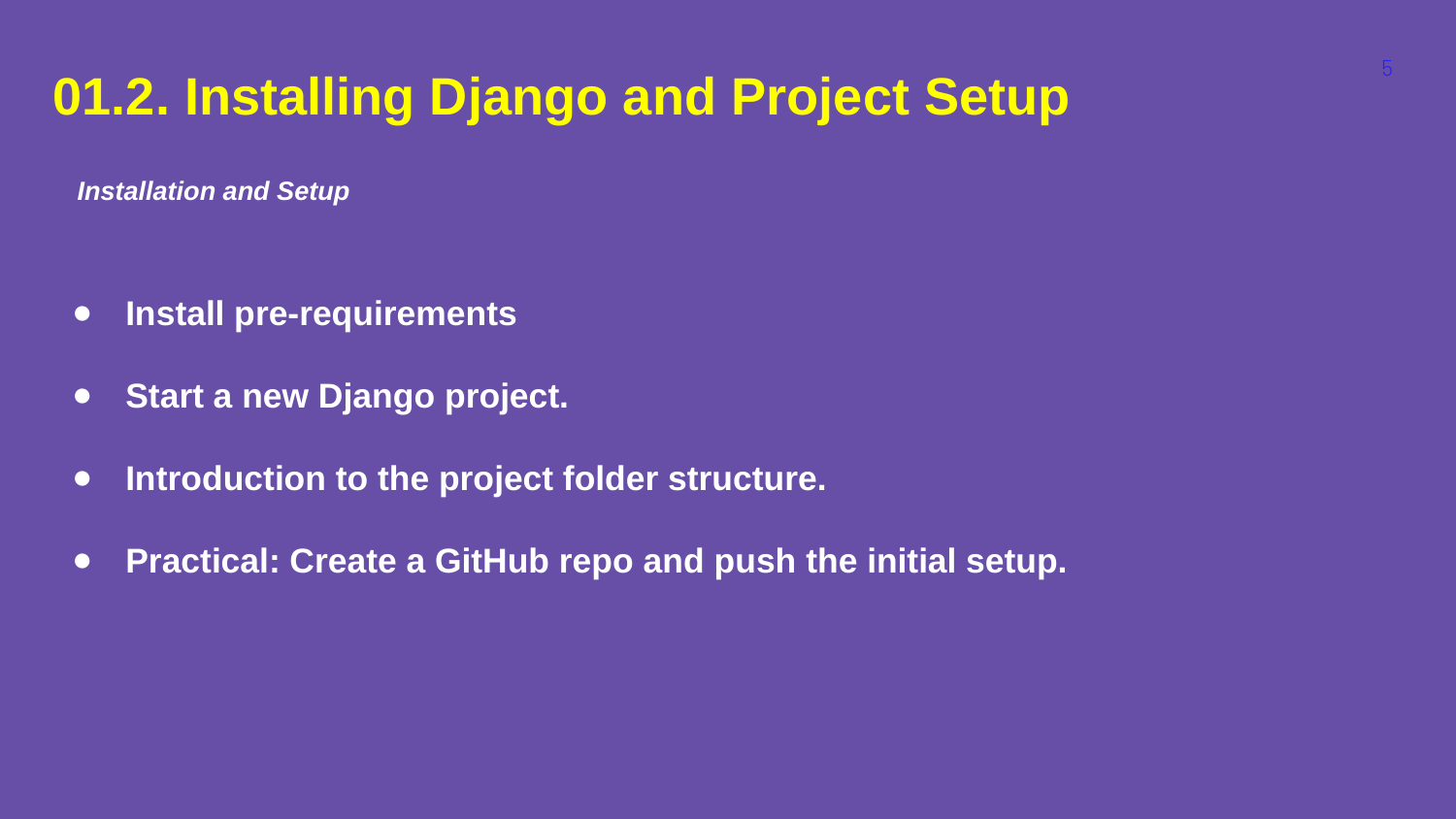

5
01.2. Installing Django and Project Setup
Installation and Setup
Install pre-requirements
Start a new Django project.
Introduction to the project folder structure.
Practical: Create a GitHub repo and push the initial setup.